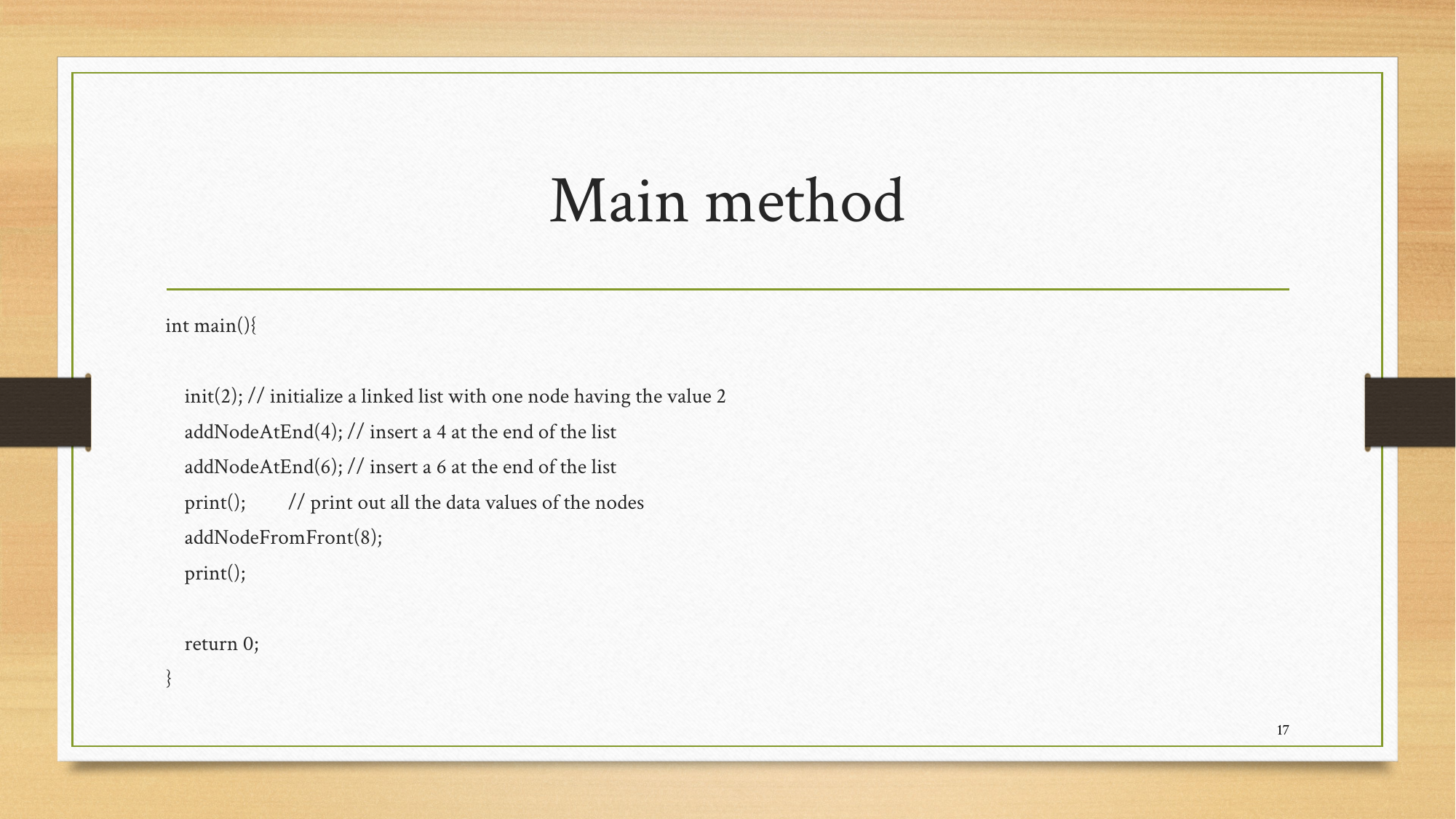

# Main method
int main(){

    init(2); // initialize a linked list with one node having the value 2
    addNodeAtEnd(4); // insert a 4 at the end of the list
    addNodeAtEnd(6); // insert a 6 at the end of the list
    print();         // print out all the data values of the nodes
    addNodeFromFront(8);
    print();

    return 0;
}

17